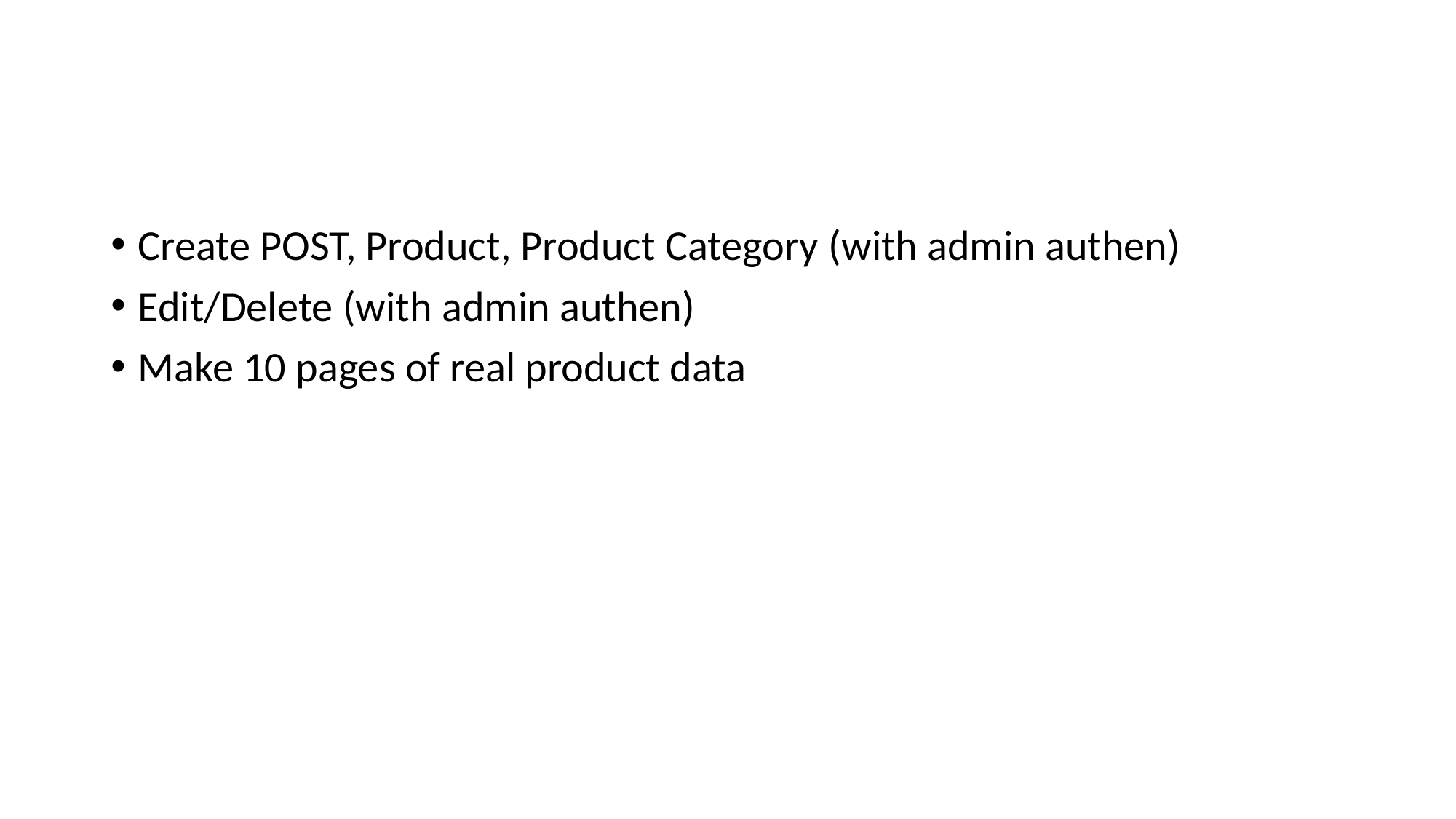

#
Create POST, Product, Product Category (with admin authen)
Edit/Delete (with admin authen)
Make 10 pages of real product data